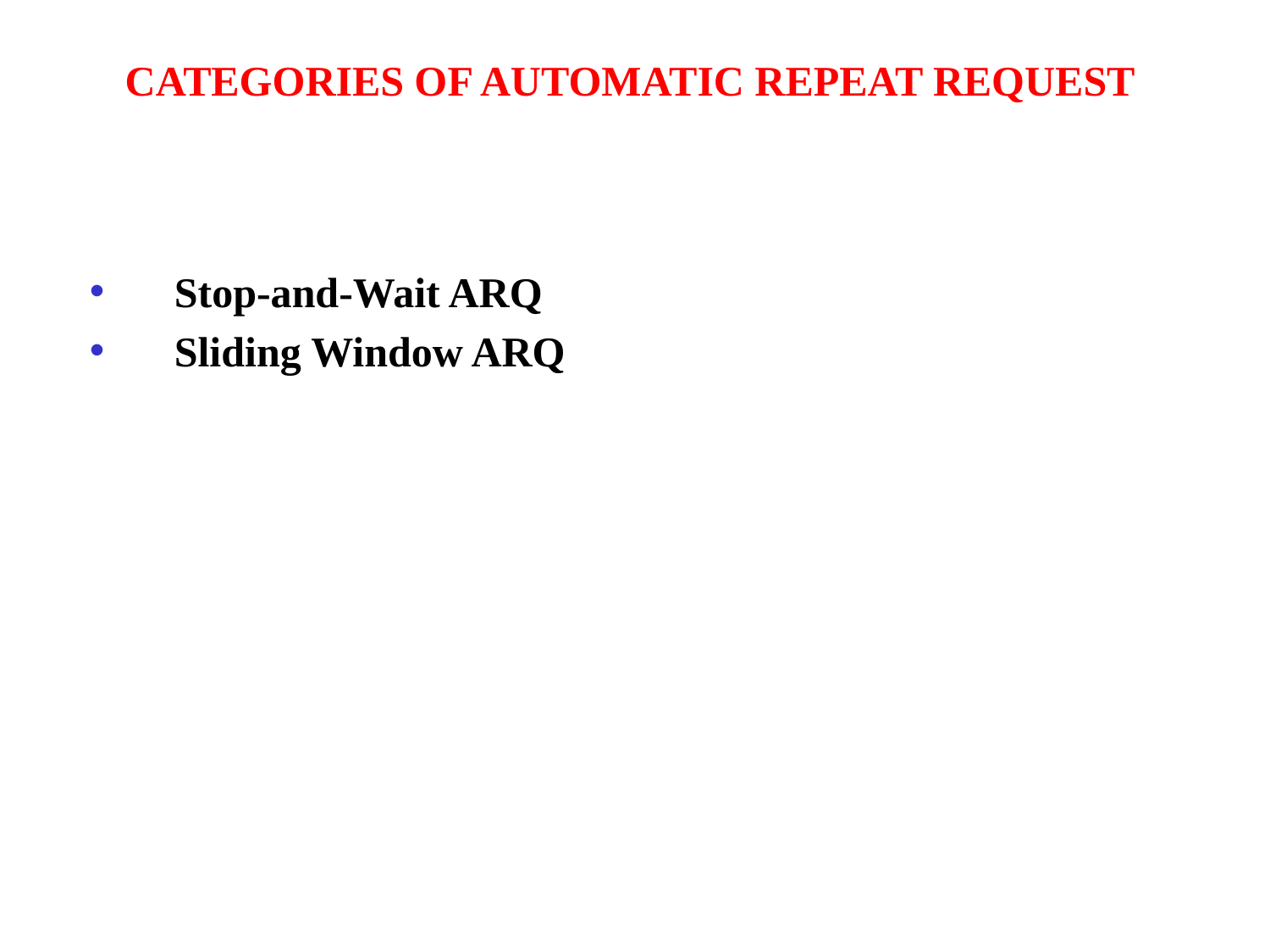

# CATEGORIES OF AUTOMATIC REPEAT REQUEST
Stop-and-Wait ARQ
Sliding Window ARQ